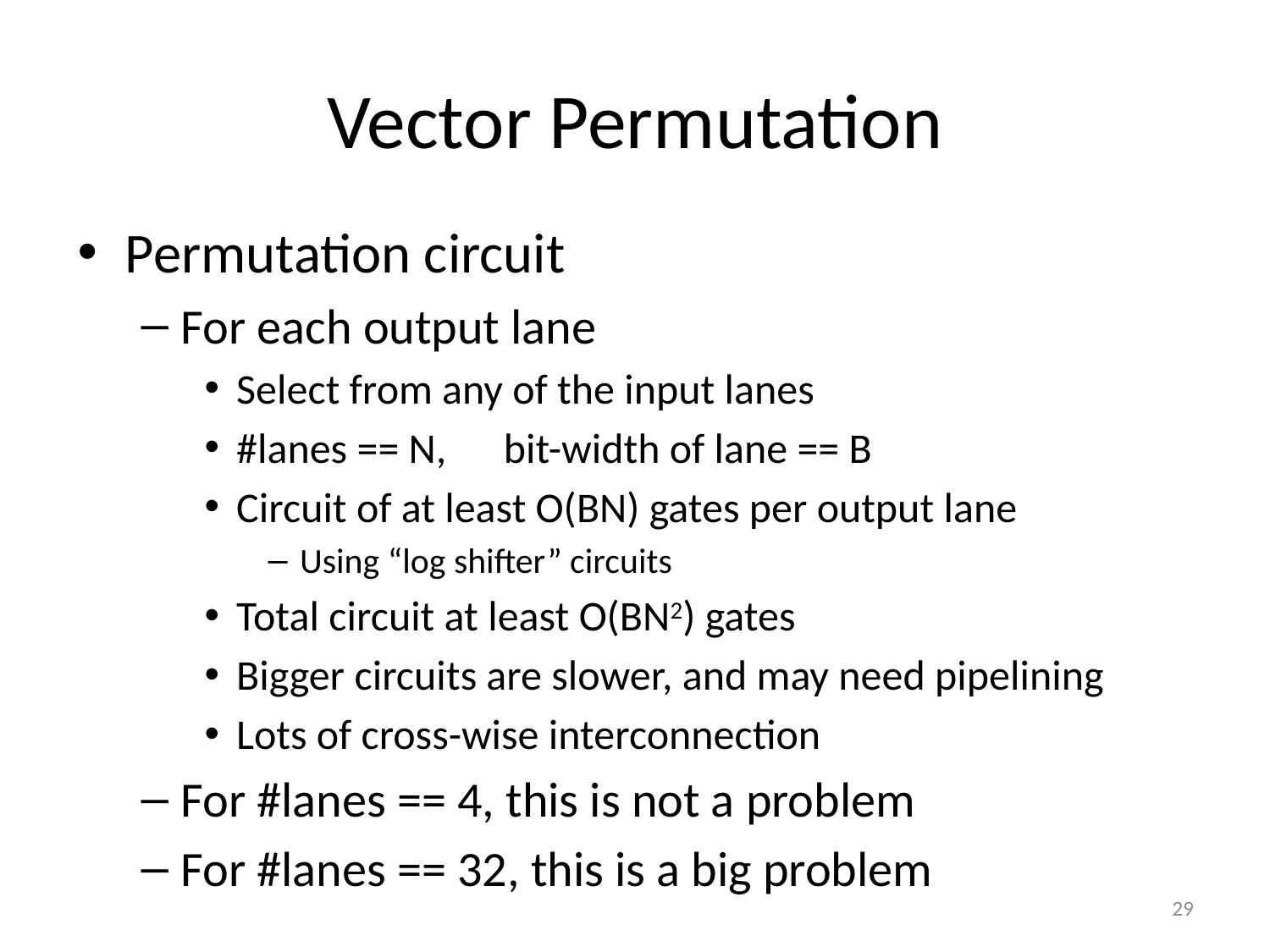

# Vector Permutation
Permutation circuit
For each output lane
Select from any of the input lanes
#lanes == N,      bit-width of lane == B
Circuit of at least O(BN) gates per output lane
Using “log shifter” circuits
Total circuit at least O(BN2) gates
Bigger circuits are slower, and may need pipelining
Lots of cross-wise interconnection
For #lanes == 4, this is not a problem
For #lanes == 32, this is a big problem

29